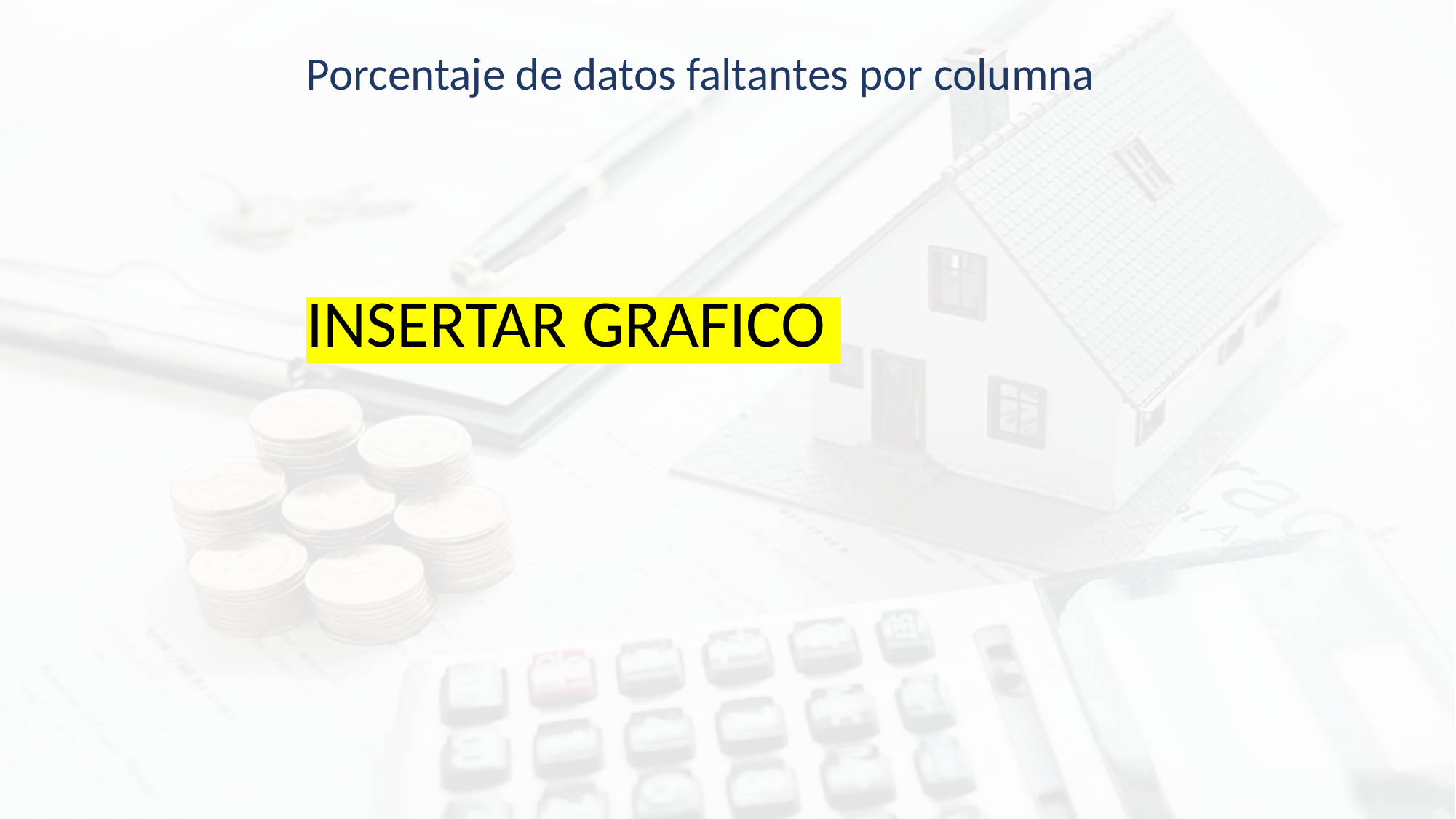

# Porcentaje de datos faltantes por columna
INSERTAR GRAFICO